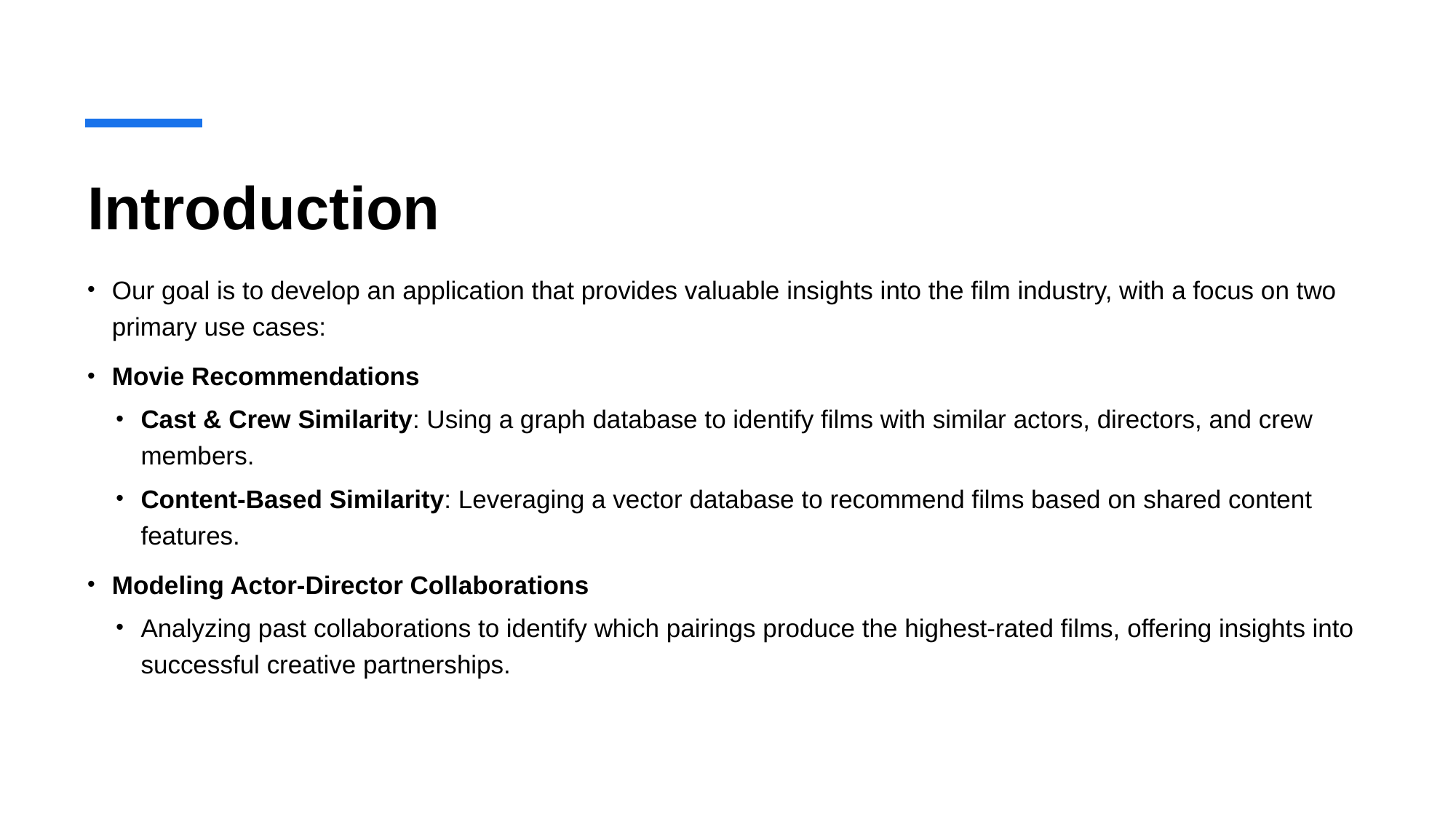

# Introduction
Our goal is to develop an application that provides valuable insights into the film industry, with a focus on two primary use cases:
Movie Recommendations
Cast & Crew Similarity: Using a graph database to identify films with similar actors, directors, and crew members.
Content-Based Similarity: Leveraging a vector database to recommend films based on shared content features.
Modeling Actor-Director Collaborations
Analyzing past collaborations to identify which pairings produce the highest-rated films, offering insights into successful creative partnerships.